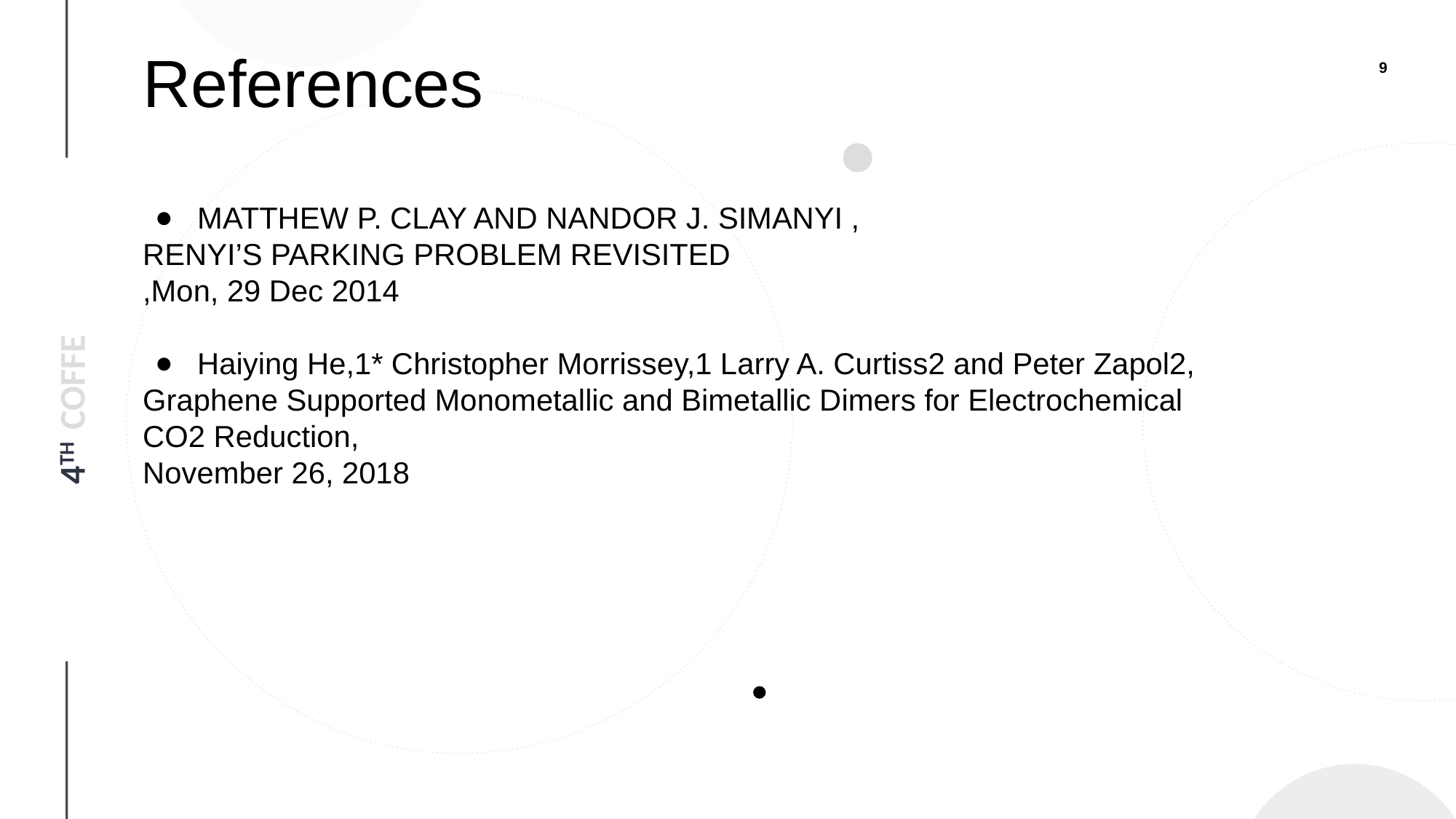

# References
MATTHEW P. CLAY AND NANDOR J. SIMANYI ,
RENYI’S PARKING PROBLEM REVISITED
,Mon, 29 Dec 2014

Haiying He,1* Christopher Morrissey,1 Larry A. Curtiss2 and Peter Zapol2,
Graphene Supported Monometallic and Bimetallic Dimers for Electrochemical CO2 Reduction,
November 26, 2018